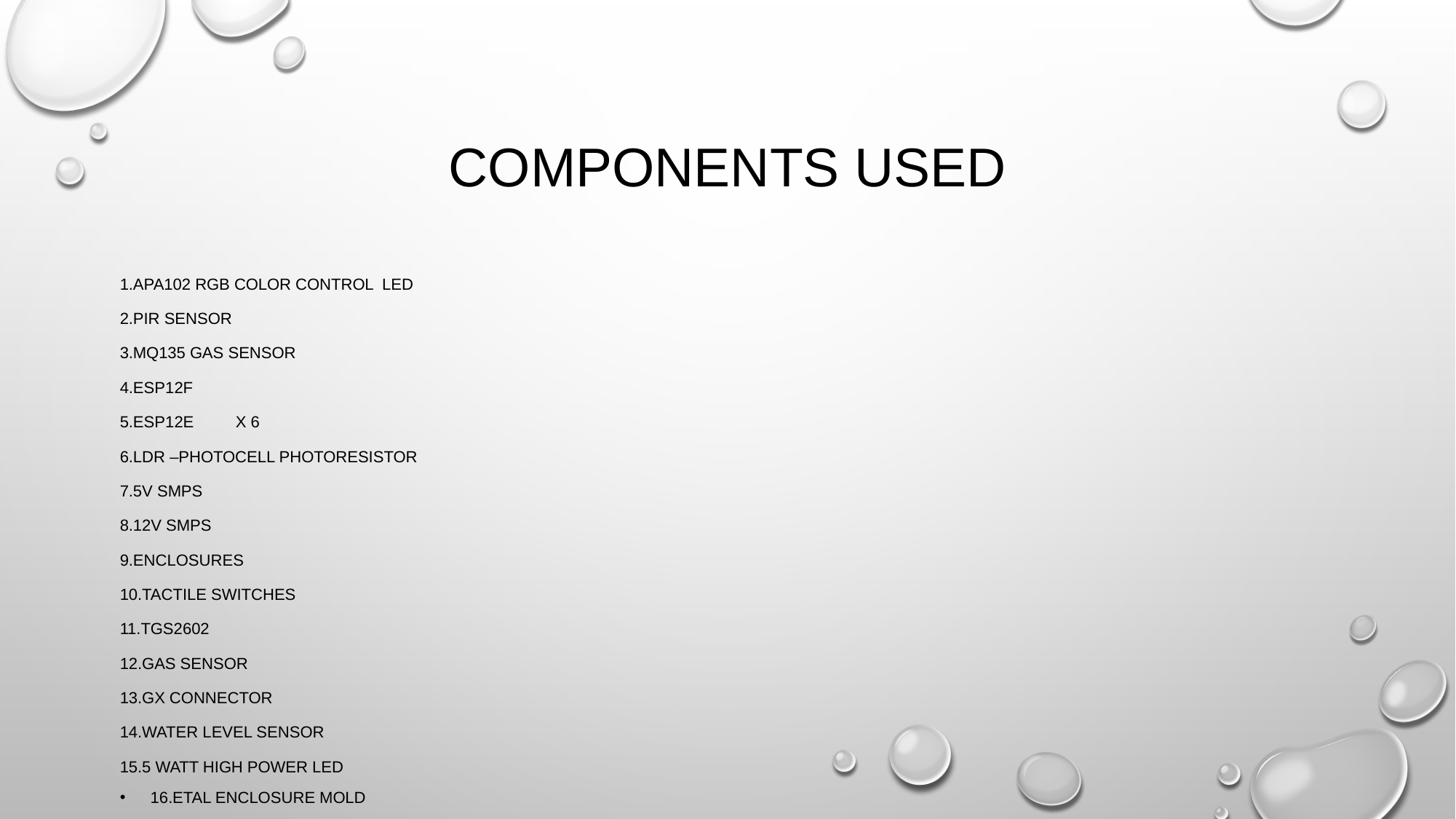

# Components Used
1.APA102 RGB Color Control  LED
2.PIR Sensor
3.MQ135 Gas Sensor
4.ESP12F
5.ESP12E	X 6
6.LDR –Photocell Photoresistor
7.5V SMPS
8.12V SMPS
9.Enclosures
10.Tactile Switches
11.TGS2602
12.GAS Sensor
13.GX connector
14.Water level Sensor
15.5 Watt High Power LED
16.etal enclosure mold